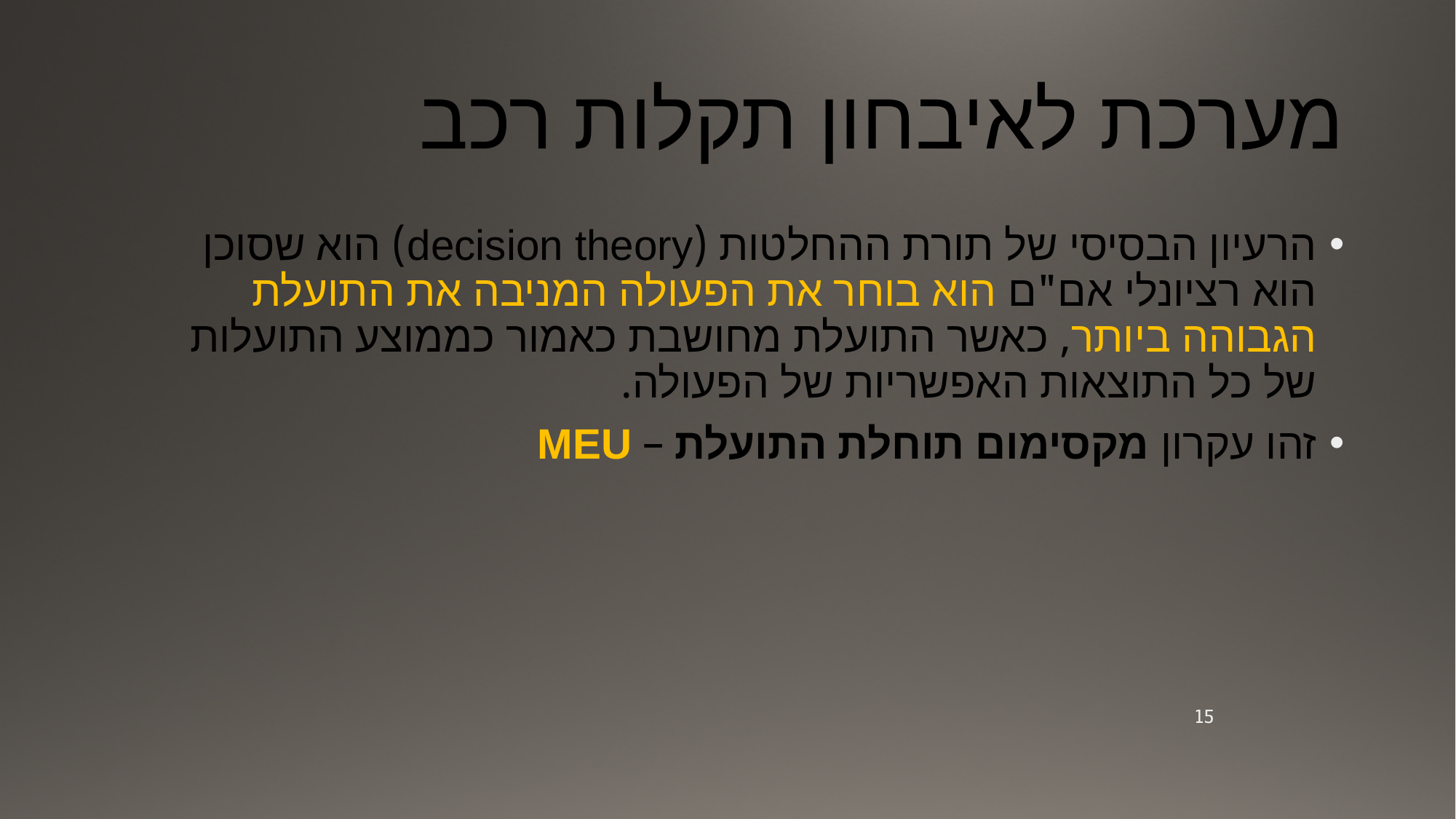

# מערכת לאיבחון תקלות רכב
הרעיון הבסיסי של תורת ההחלטות (decision theory) הוא שסוכן הוא רציונלי אם"ם הוא בוחר את הפעולה המניבה את התועלת הגבוהה ביותר, כאשר התועלת מחושבת כאמור כממוצע התועלות של כל התוצאות האפשריות של הפעולה.
זהו עקרון מקסימום תוחלת התועלת – MEU
15